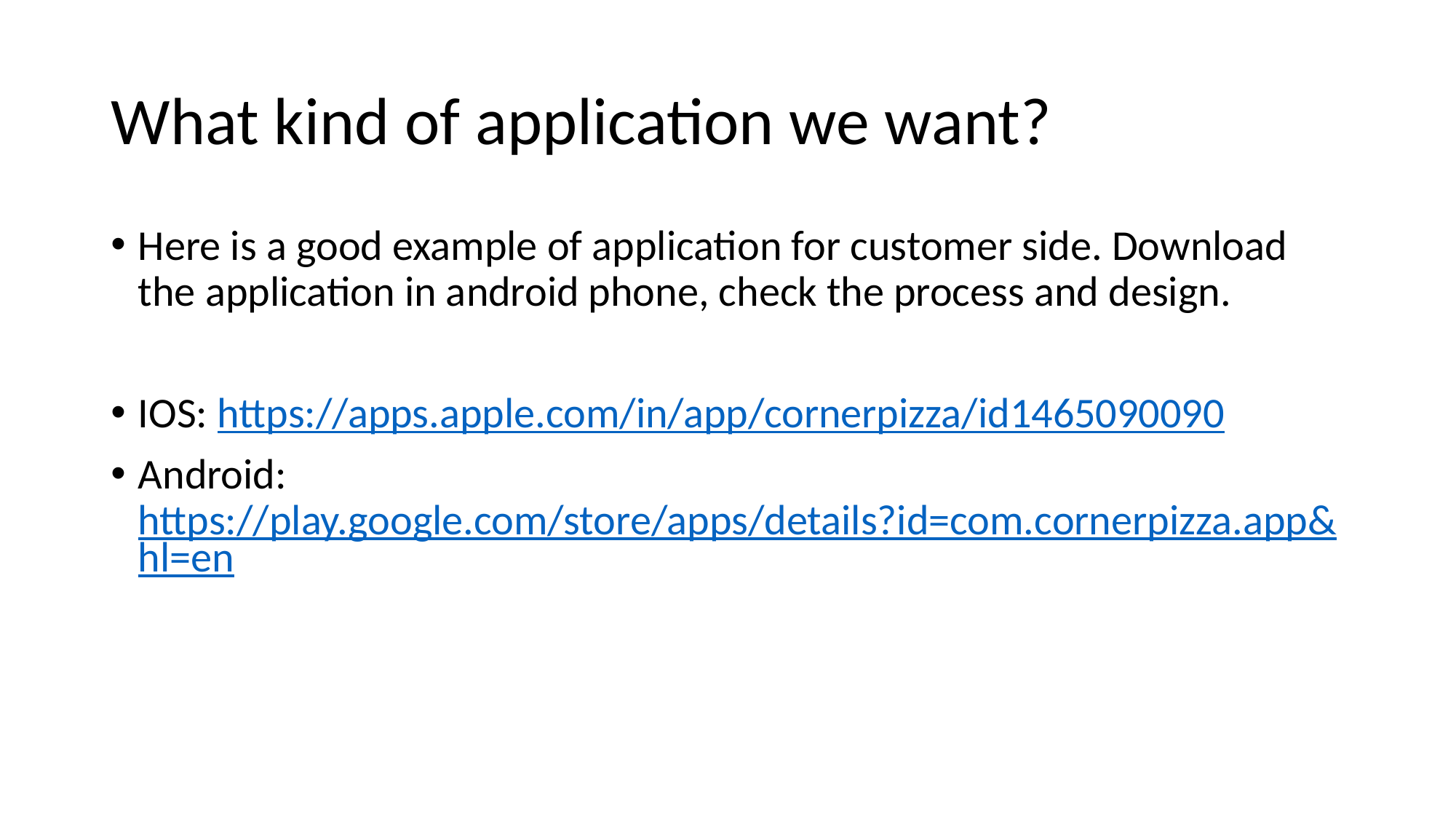

# What kind of application we want?
Here is a good example of application for customer side. Download the application in android phone, check the process and design.

IOS: https://apps.apple.com/in/app/cornerpizza/id1465090090
Android: https://play.google.com/store/apps/details?id=com.cornerpizza.app&hl=en